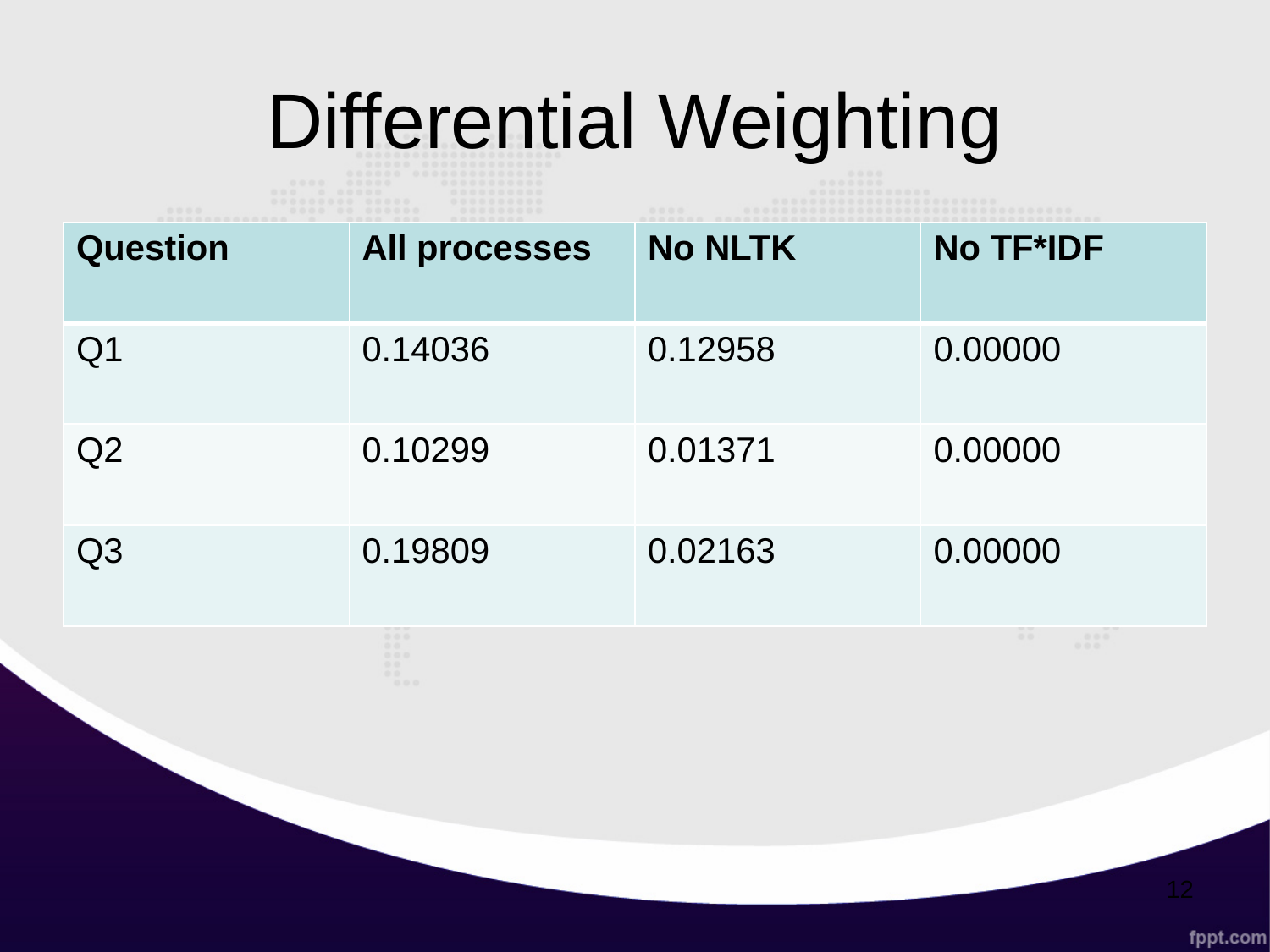

# Differential Weighting
| Question | All processes | No NLTK | No TF\*IDF |
| --- | --- | --- | --- |
| Q1 | 0.14036 | 0.12958 | 0.00000 |
| Q2 | 0.10299 | 0.01371 | 0.00000 |
| Q3 | 0.19809 | 0.02163 | 0.00000 |
12